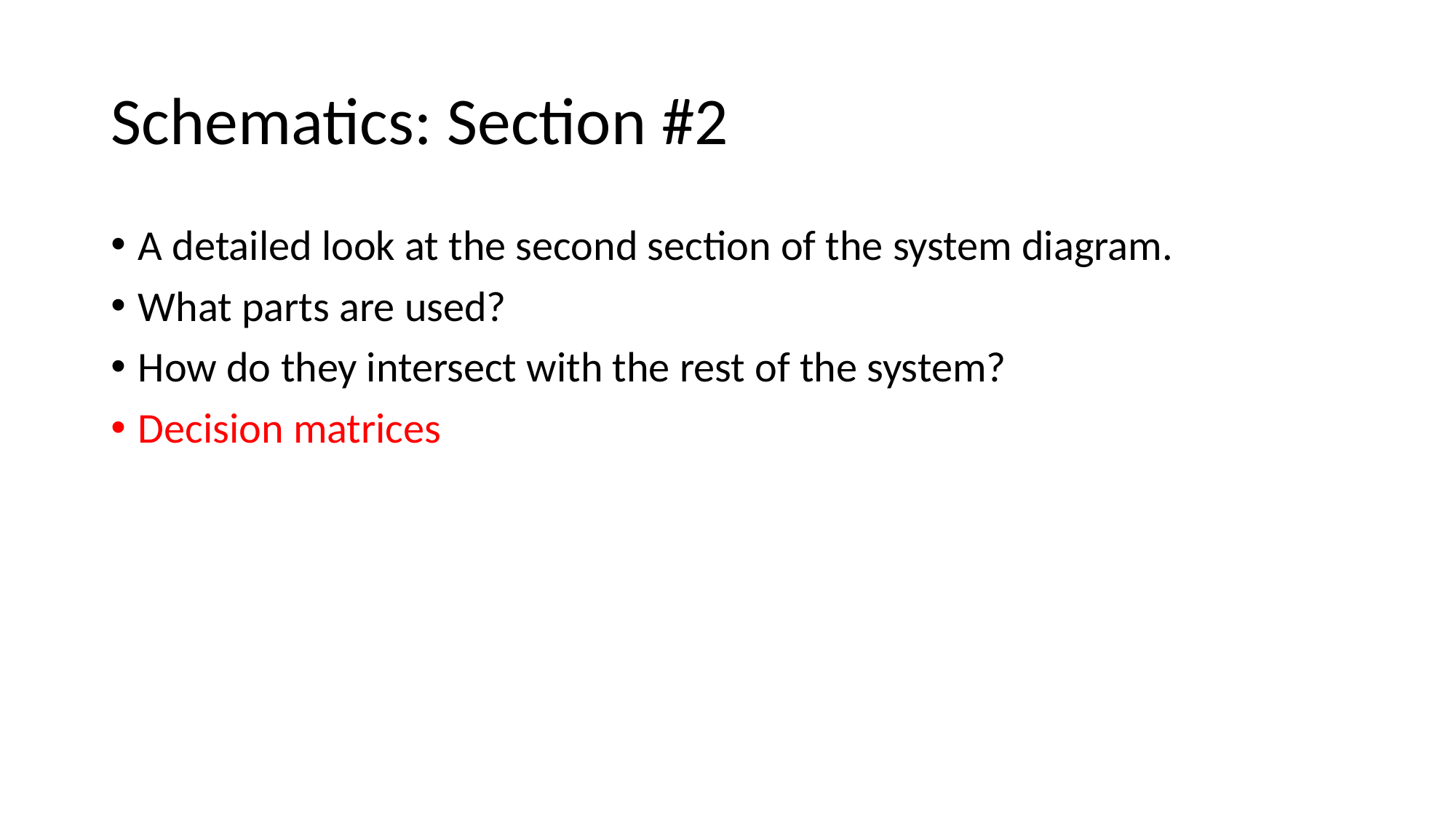

# Schematics: Section #2
A detailed look at the second section of the system diagram.
What parts are used?
How do they intersect with the rest of the system?
Decision matrices